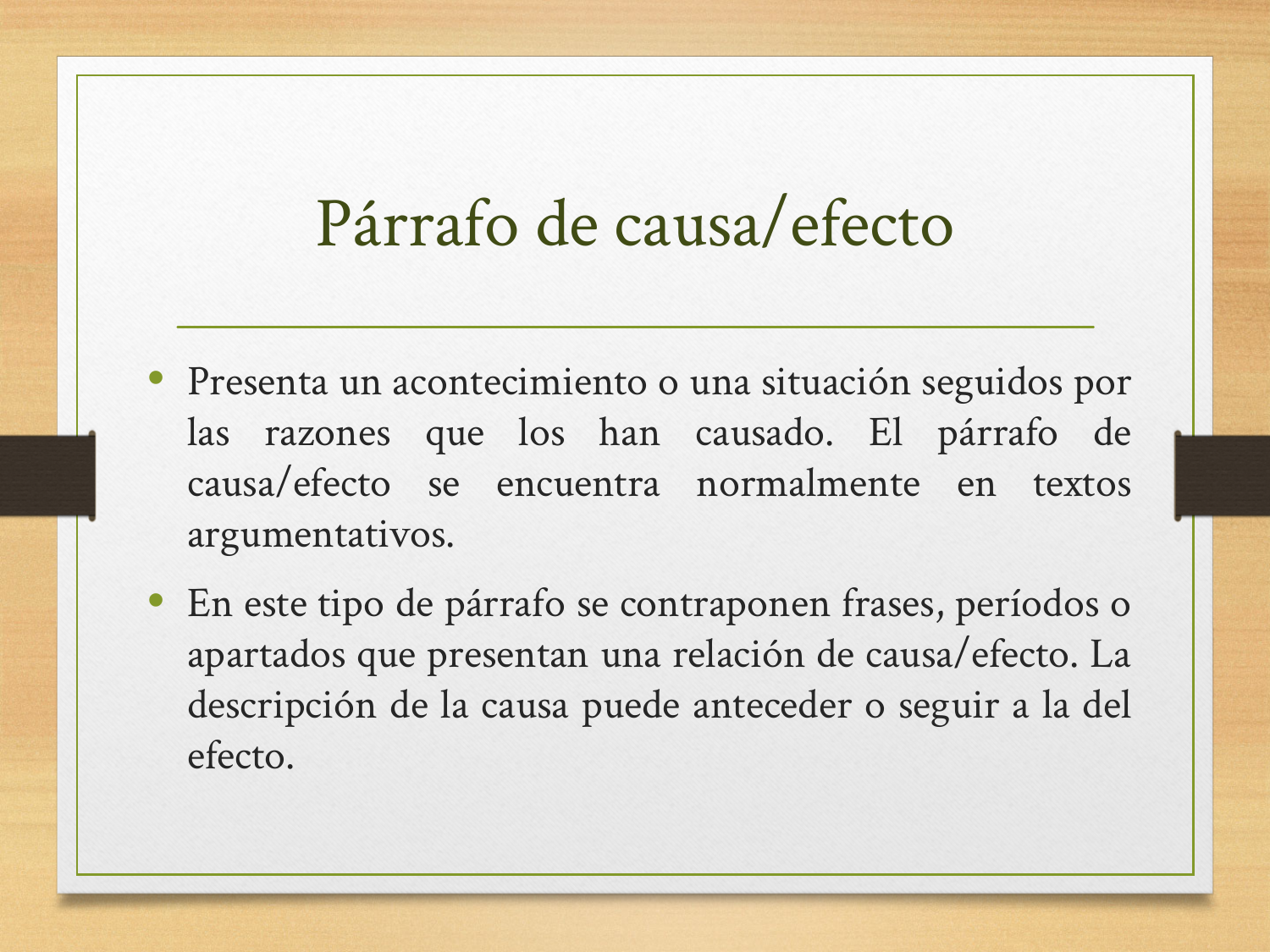

# Párrafo de causa/efecto
Presenta un acontecimiento o una situación seguidos por las razones que los han causado. El párrafo de causa/efecto se encuentra normalmente en textos argumentativos.
En este tipo de párrafo se contraponen frases, períodos o apartados que presentan una relación de causa/efecto. La descripción de la causa puede anteceder o seguir a la del efecto.